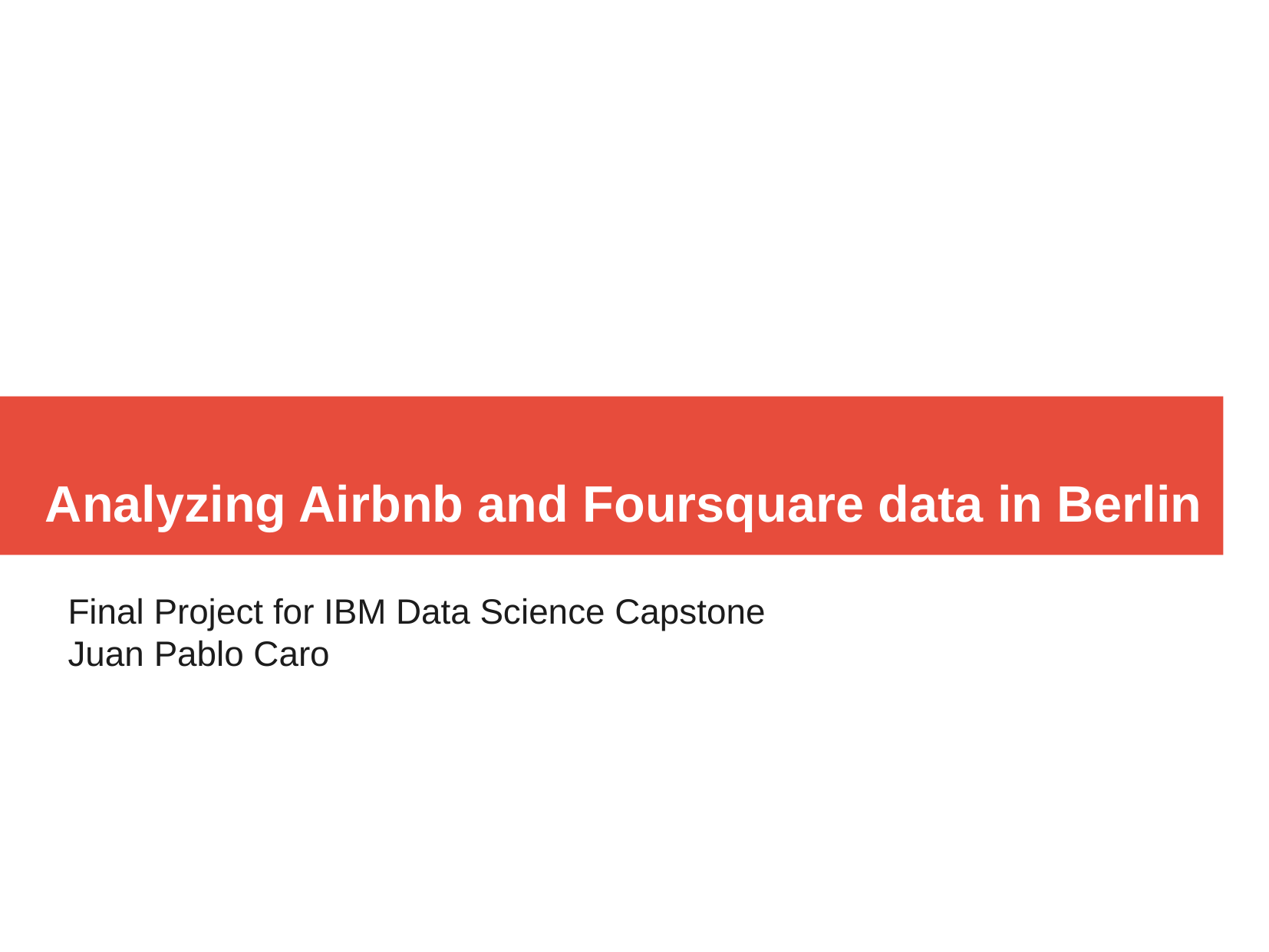

Analyzing Airbnb and Foursquare data in Berlin
Final Project for IBM Data Science Capstone
Juan Pablo Caro